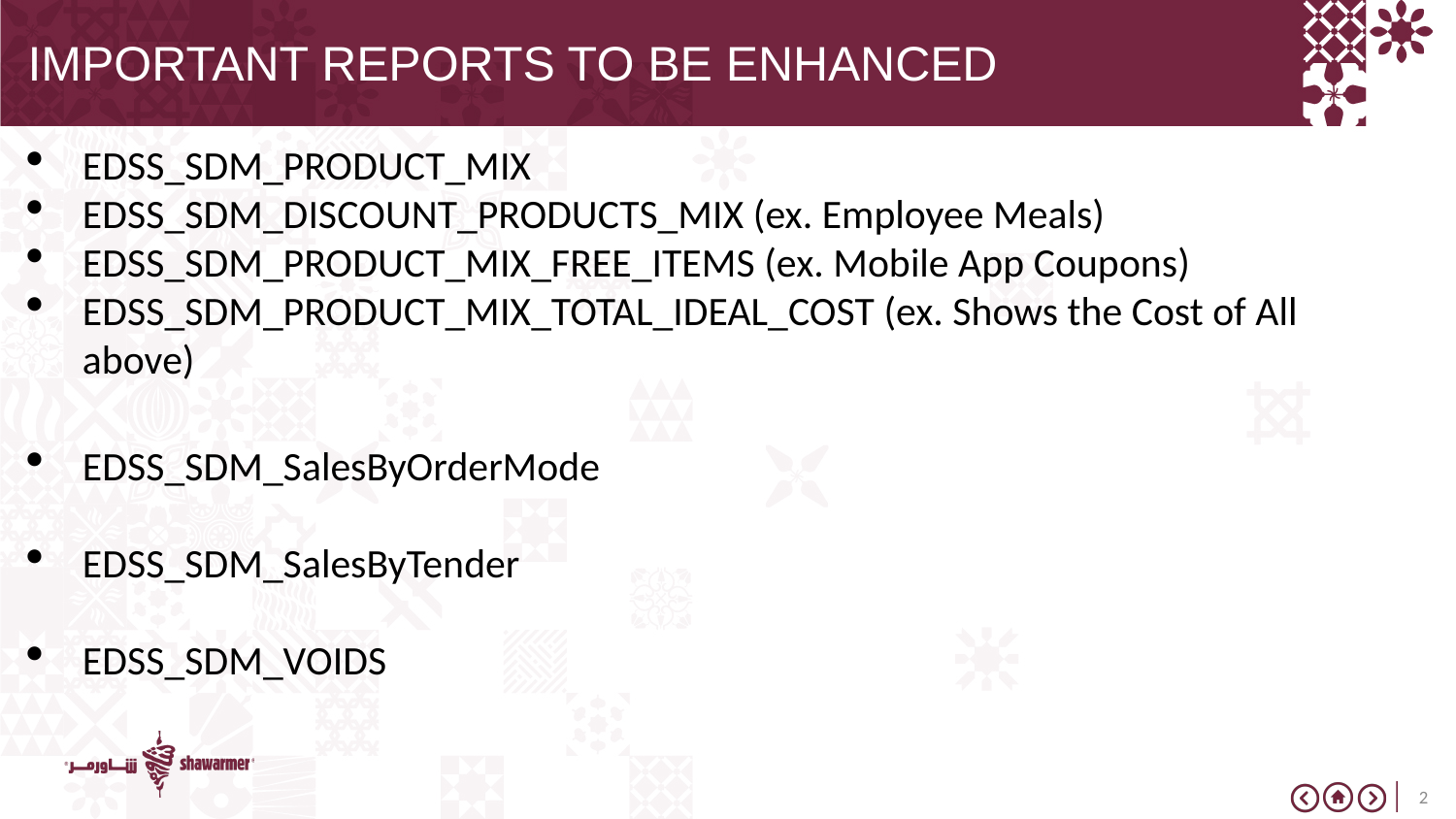

IMPORTANT REPORTS TO BE ENHANCED
EDSS_SDM_PRODUCT_MIX
EDSS_SDM_DISCOUNT_PRODUCTS_MIX (ex. Employee Meals)
EDSS_SDM_PRODUCT_MIX_FREE_ITEMS (ex. Mobile App Coupons)
EDSS_SDM_PRODUCT_MIX_TOTAL_IDEAL_COST (ex. Shows the Cost of All above)

EDSS_SDM_SalesByOrderMode

EDSS_SDM_SalesByTender

EDSS_SDM_VOIDS